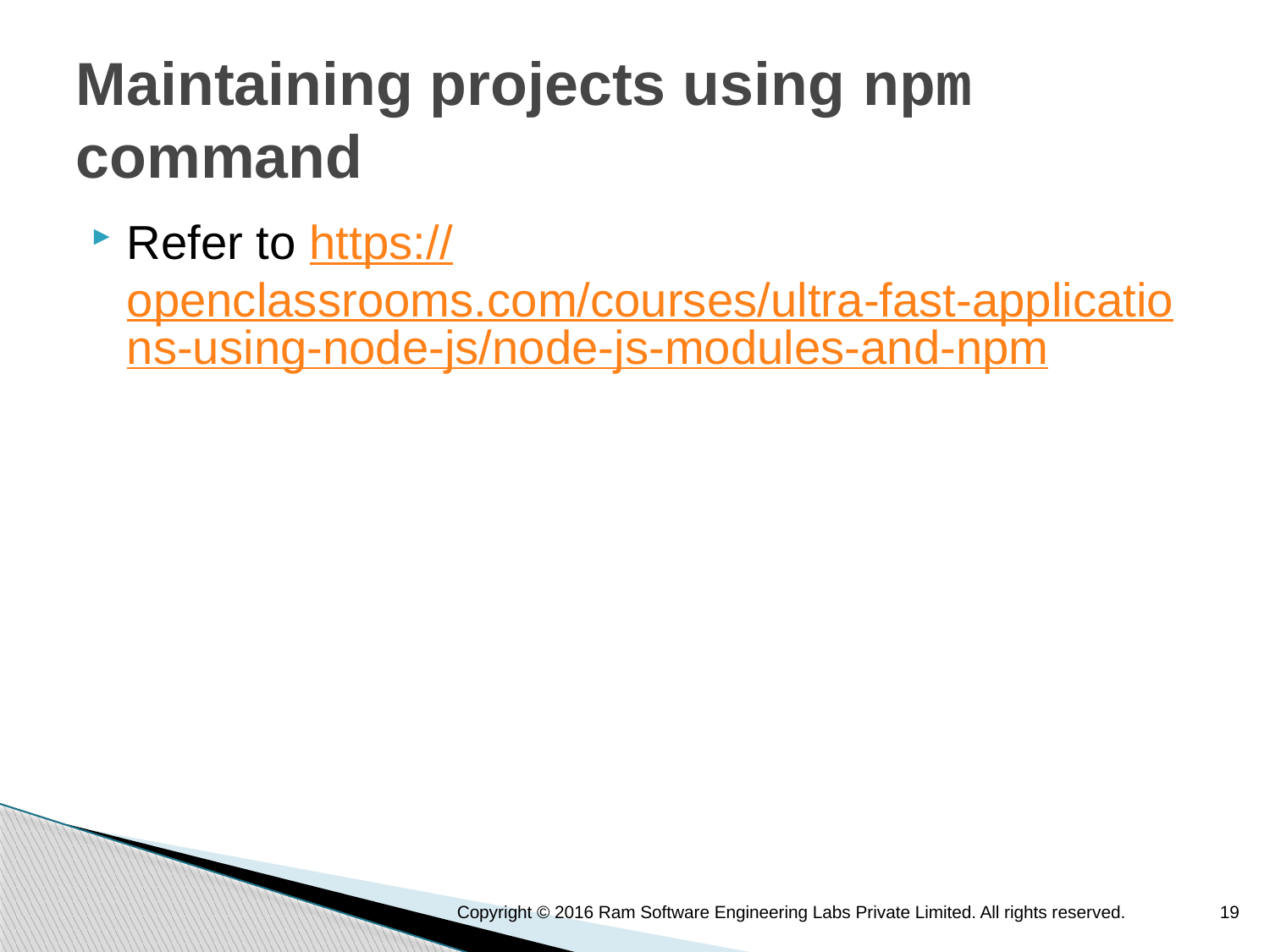

# Maintaining projects using npm command
Refer to https://openclassrooms.com/courses/ultra-fast-applications-using-node-js/node-js-modules-and-npm

Copyright © 2016 Ram Software Engineering Labs Private Limited. All rights reserved.
19